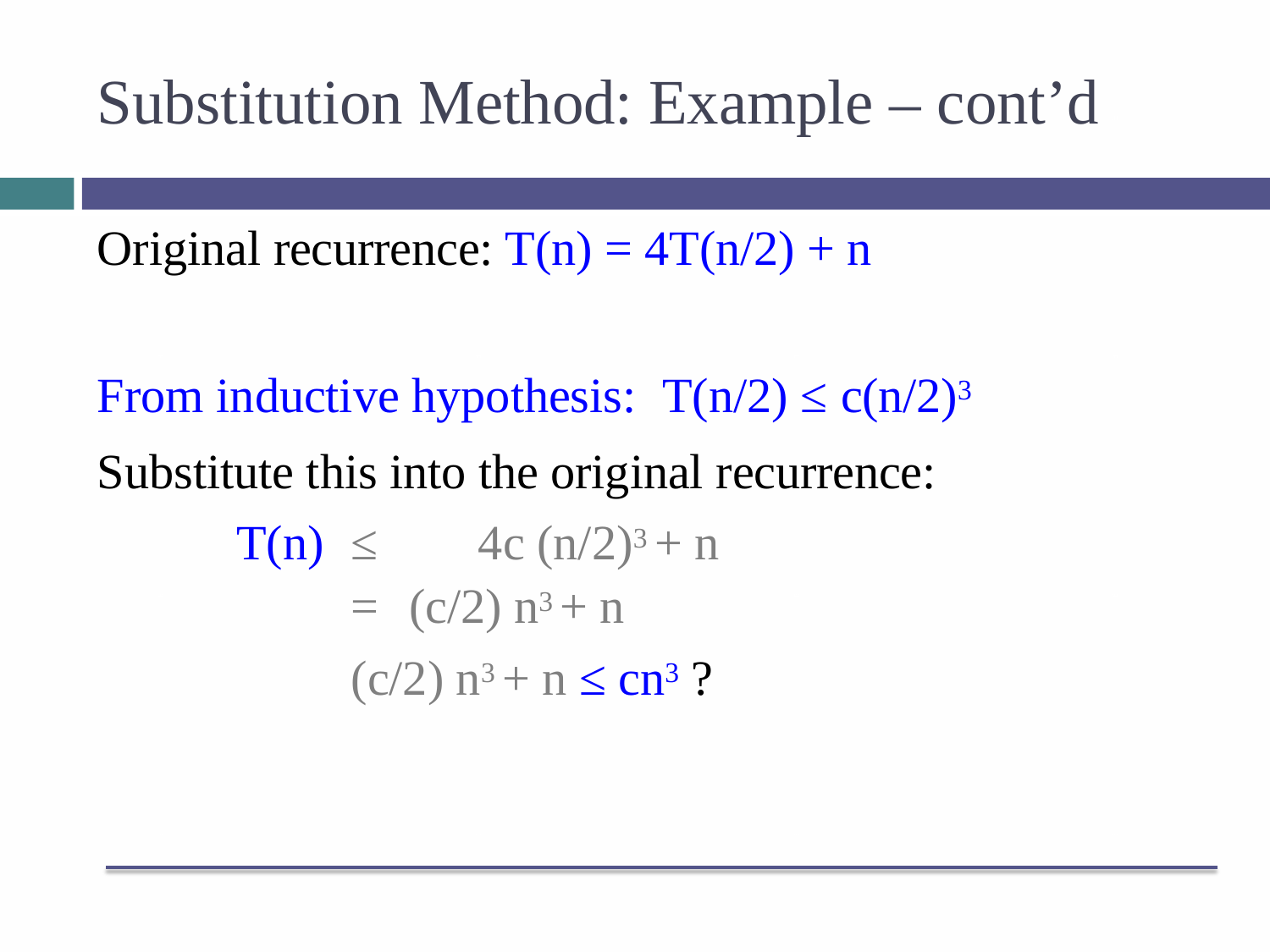

# Substitution Method: Example – cont’d
Original recurrence: T(n) = 4T(n/2) + n

From inductive hypothesis:	T(n/2) ≤ c(n/2)3
Substitute this into the original recurrence:  T(n)	≤	4c (n/2)3 + n
=	(c/2) n3 + n
(c/2) n3 + n ≤ cn3 ?